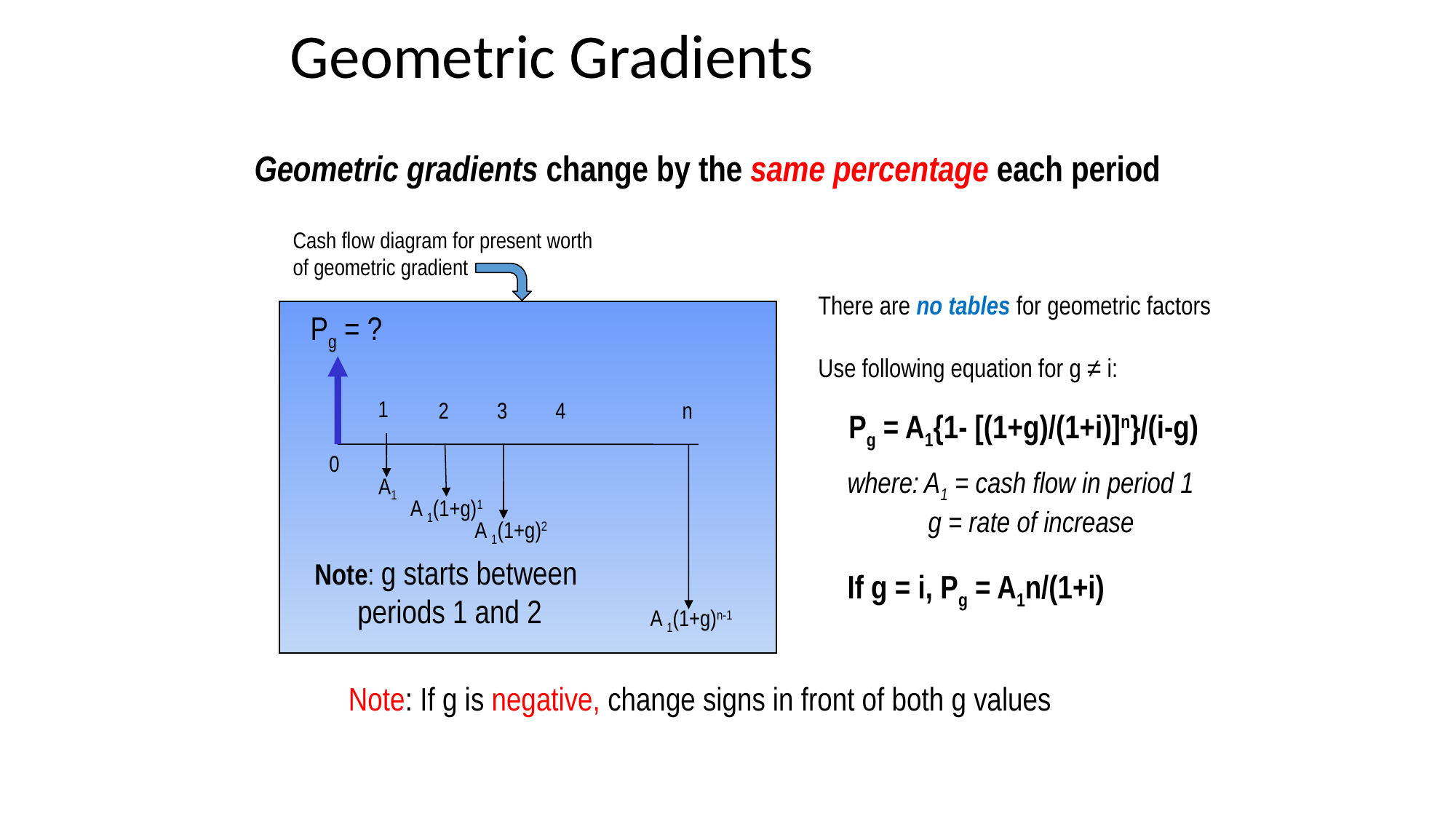

# Geometric Gradients
Geometric gradients change by the same percentage each period
Cash flow diagram for present worth
of geometric gradient

There are no tables for geometric factors

Use following equation for g ≠ i:

Pg = ?

1
2
3
4
n

0

A1
A 1(1+g)1
A 1(1+g)2
A 1(1+g)n-1
Pg = A1{1- [(1+g)/(1+i)]n}/(i-g)
where: A1 = cash flow in period 1
            g = rate of increase

If g = i, Pg = A1n/(1+i)
Note: g starts between
periods 1 and 2
Note: If g is negative, change signs in front of both g values